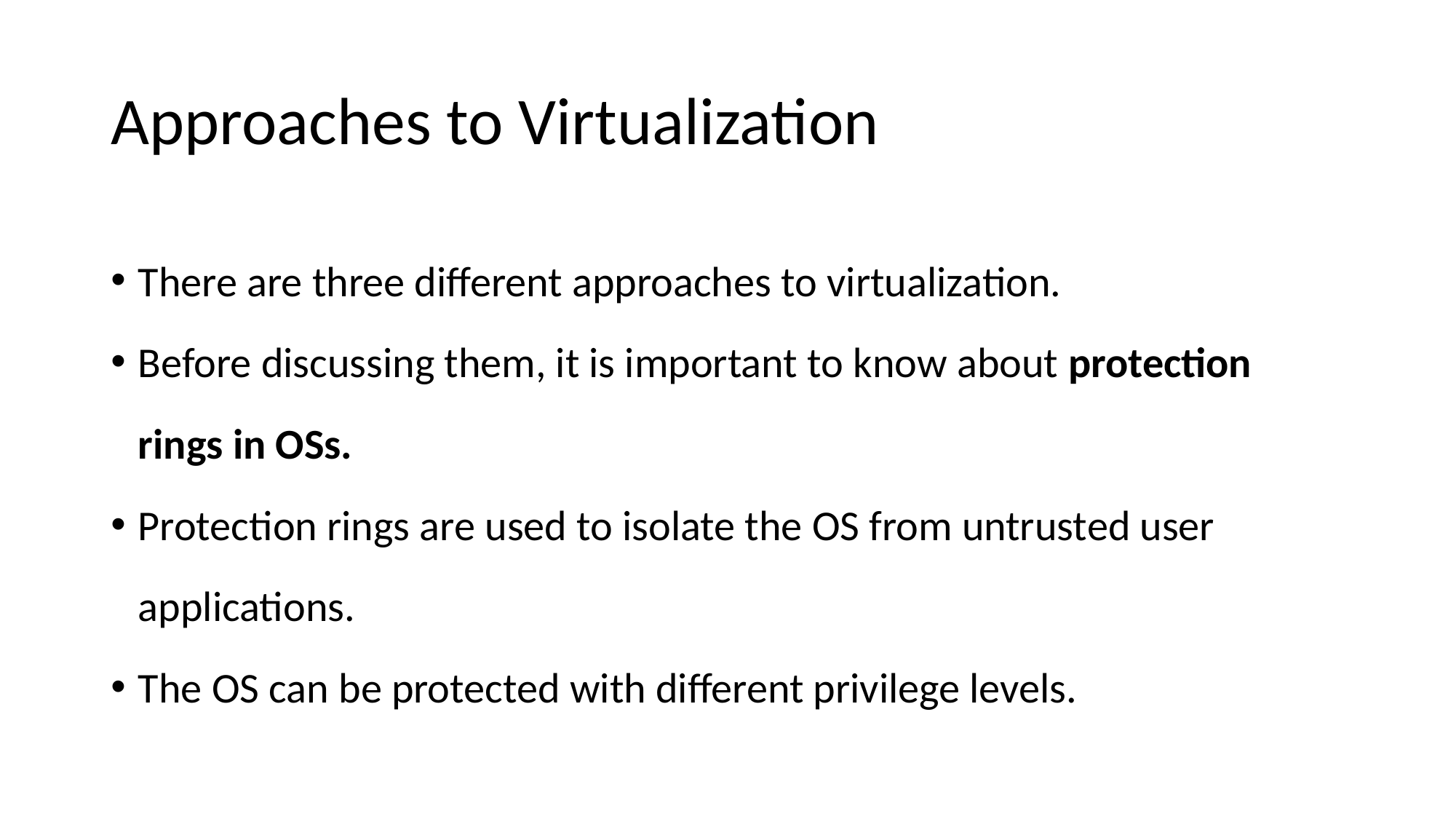

# Approaches to Virtualization
There are three different approaches to virtualization.
Before discussing them, it is important to know about protection rings in OSs.
Protection rings are used to isolate the OS from untrusted user applications.
The OS can be protected with different privilege levels.